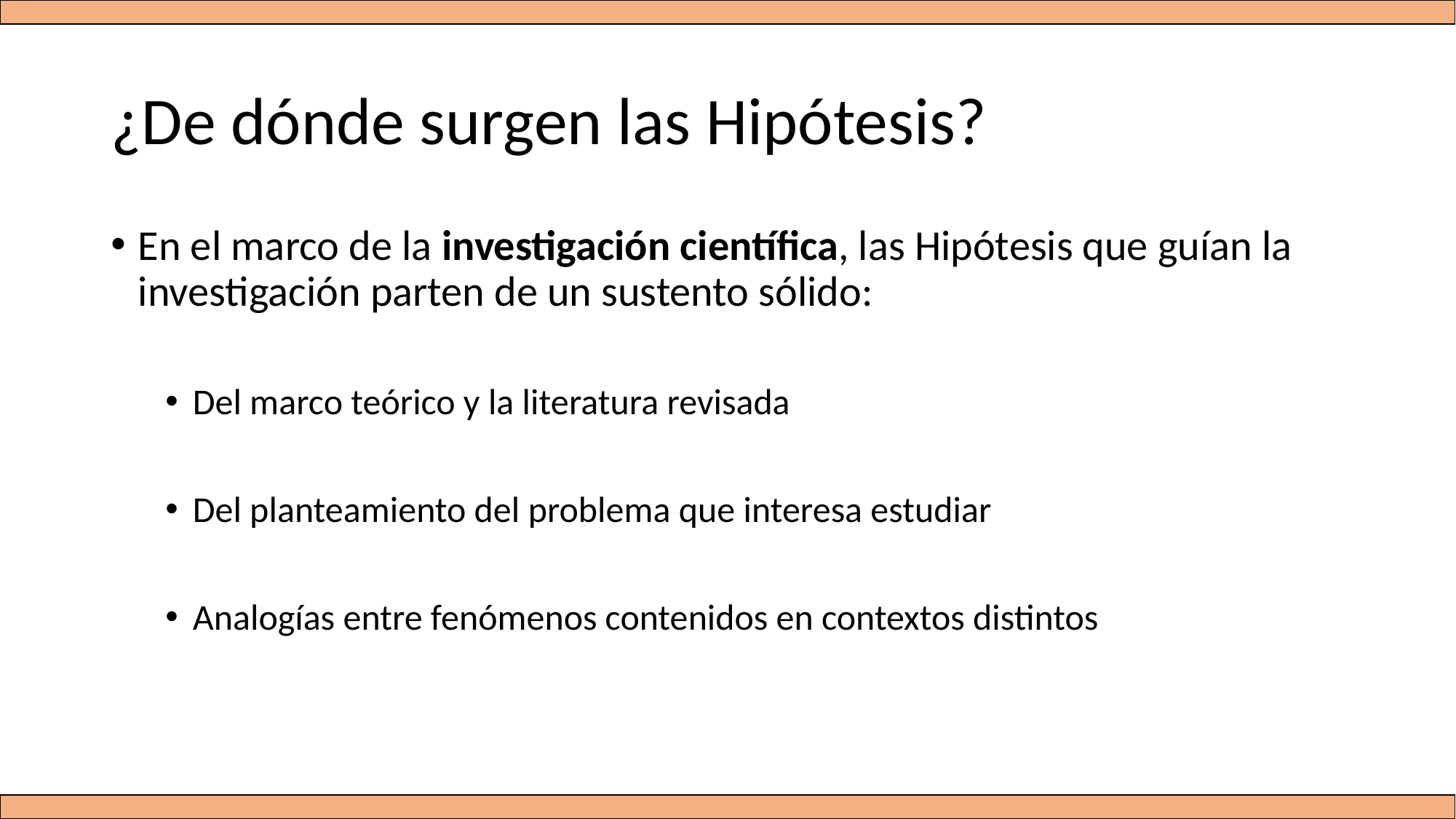

# ¿De dónde surgen las Hipótesis?
En el marco de la investigación científica, las Hipótesis que guían la investigación parten de un sustento sólido:

Del marco teórico y la literatura revisada

Del planteamiento del problema que interesa estudiar

Analogías entre fenómenos contenidos en contextos distintos